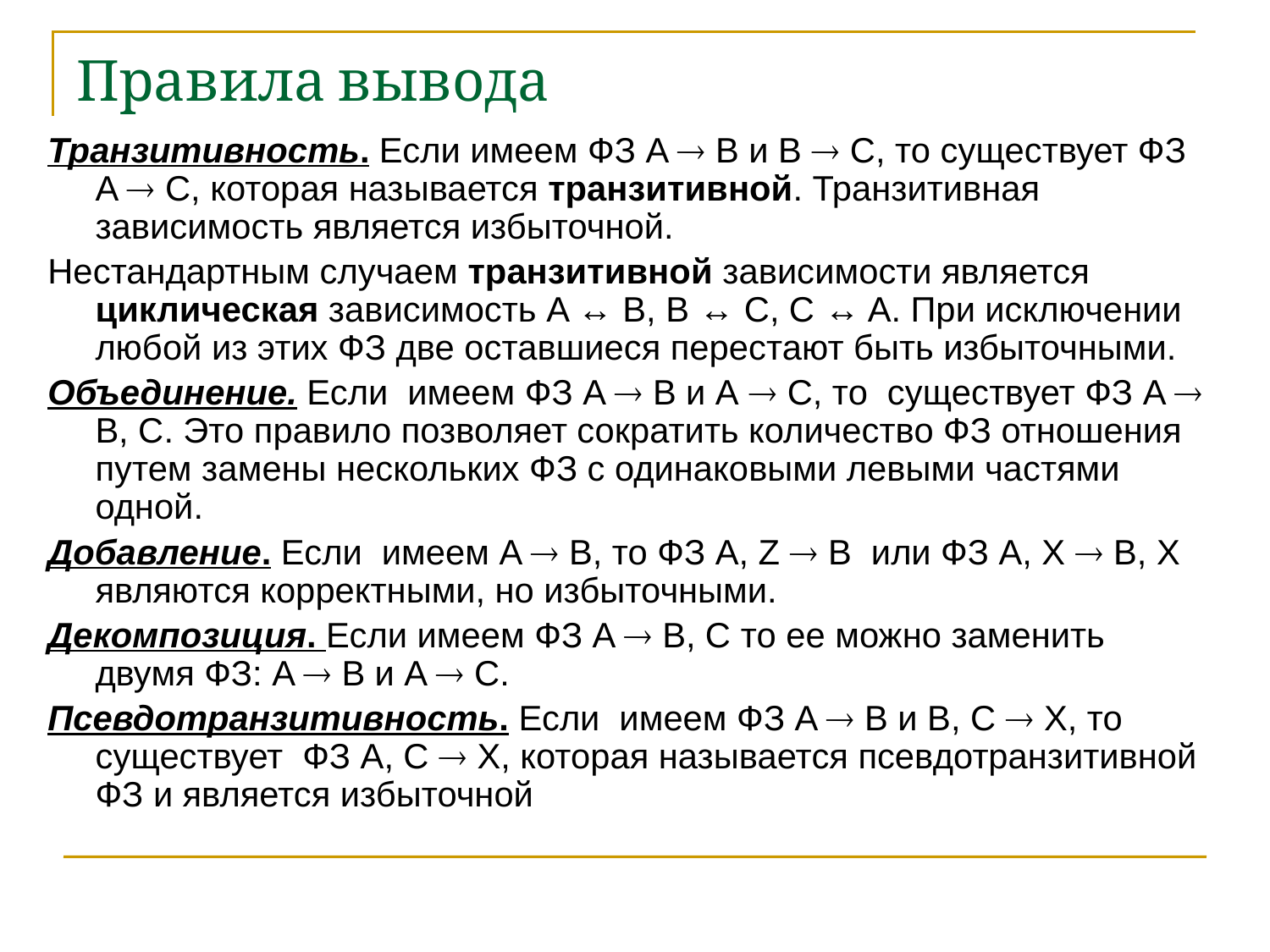

# Правила вывода
Транзитивность. Если имеем ФЗ A → В и B → C, то существует ФЗ A → С, которая называется транзитивной. Транзитивная зависимость является избыточной.
Нестандартным случаем транзитивной зависимости является циклическая зависимость A ↔ B, B ↔ C, C ↔ A. При исключении любой из этих ФЗ две оставшиеся перестают быть избыточными.
Объединение. Если  имеем ФЗ A → В и А → C, то  существует ФЗ A → В, С. Это правило позволяет сократить количество ФЗ отношения путем замены нескольких ФЗ с одинаковыми левыми частями одной.
Добавление. Если  имеем A → В, то ФЗ A, Z → B  или ФЗ A, X → В, X являются корректными, но избыточными.
Декомпозиция. Если имеем ФЗ A → В, C то ее можно заменить двумя ФЗ: A → В и A → С.
Псевдотранзитивность. Если  имеем ФЗ A → В и B, C → X, то существует  ФЗ A, C → X, которая называется псевдотранзитивной ФЗ и является избыточной

11